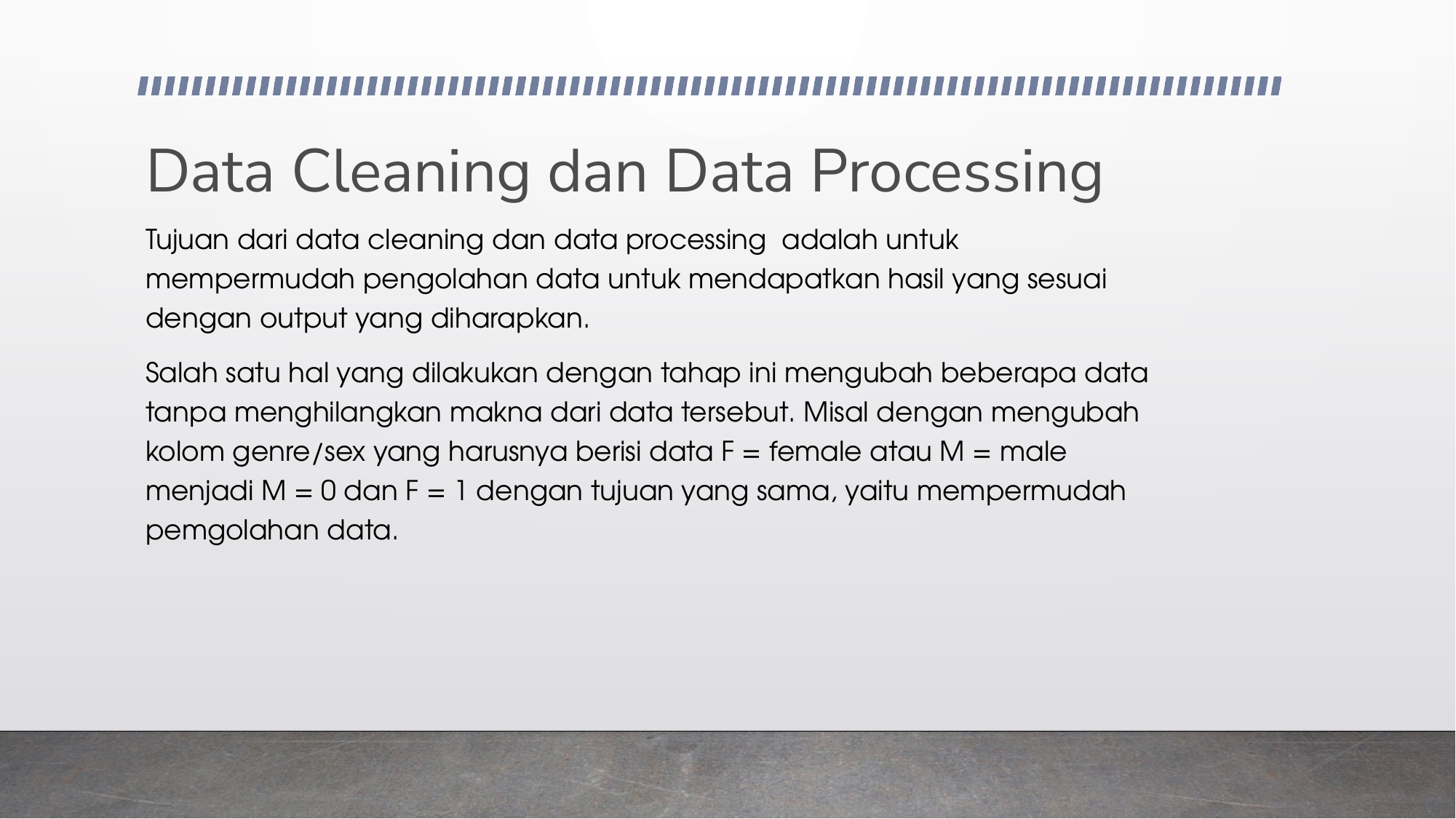

# Data Cleaning dan Data Processing
Tujuan dari data cleaning dan data processing  adalah untuk mempermudah pengolahan data untuk mendapatkan hasil yang sesuai dengan output yang diharapkan.
Salah satu hal yang dilakukan dengan tahap ini mengubah beberapa data tanpa menghilangkan makna dari data tersebut. Misal dengan mengubah kolom genre/sex yang harusnya berisi data F = female atau M = male menjadi M = 0 dan F = 1 dengan tujuan yang sama, yaitu mempermudah pemgolahan data.